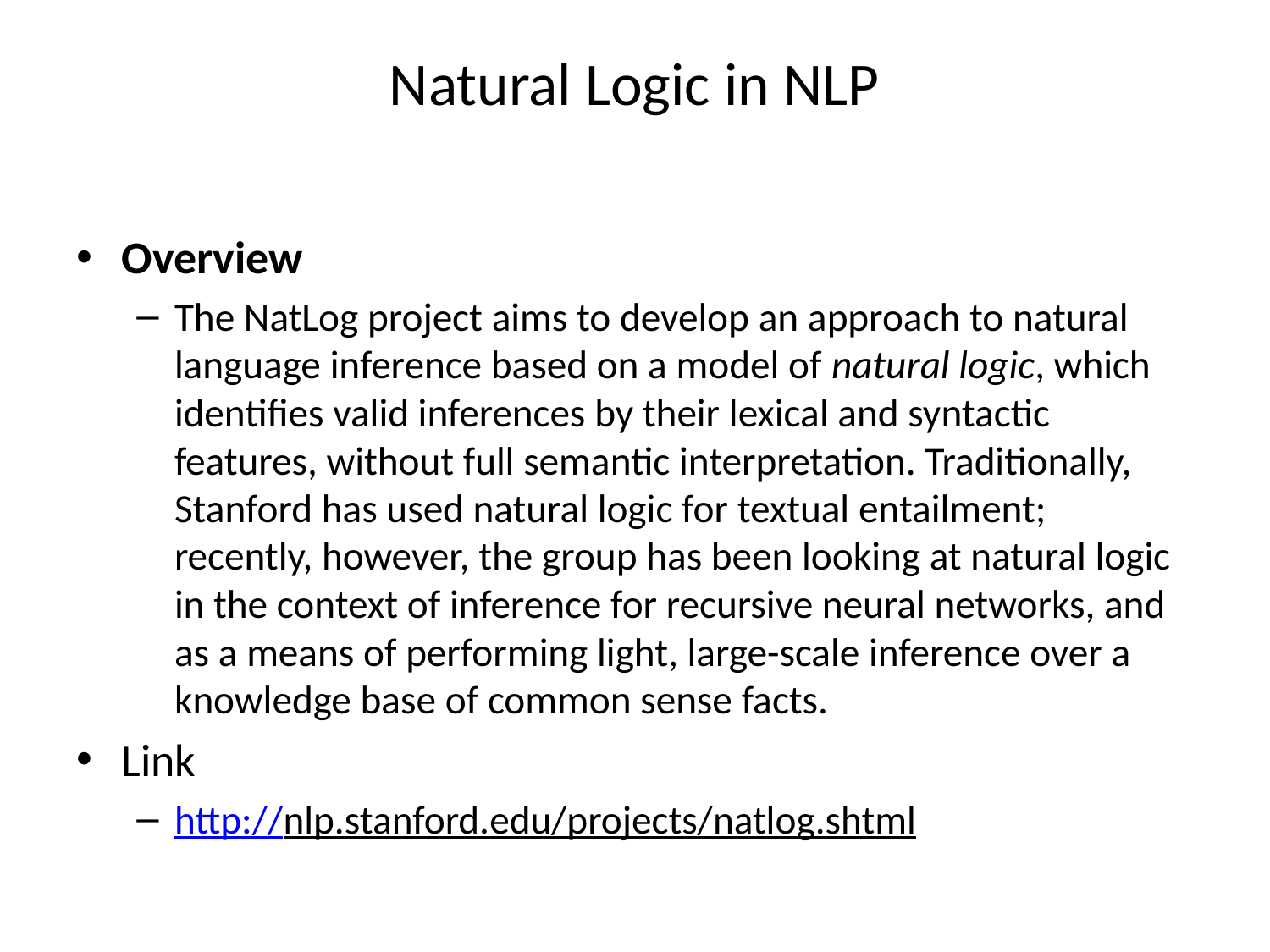

# Natural Logic in NLP
Overview
The NatLog project aims to develop an approach to natural language inference based on a model of natural logic, which identifies valid inferences by their lexical and syntactic features, without full semantic interpretation. Traditionally, Stanford has used natural logic for textual entailment; recently, however, the group has been looking at natural logic in the context of inference for recursive neural networks, and as a means of performing light, large-scale inference over a knowledge base of common sense facts.
Link
http://nlp.stanford.edu/projects/natlog.shtml